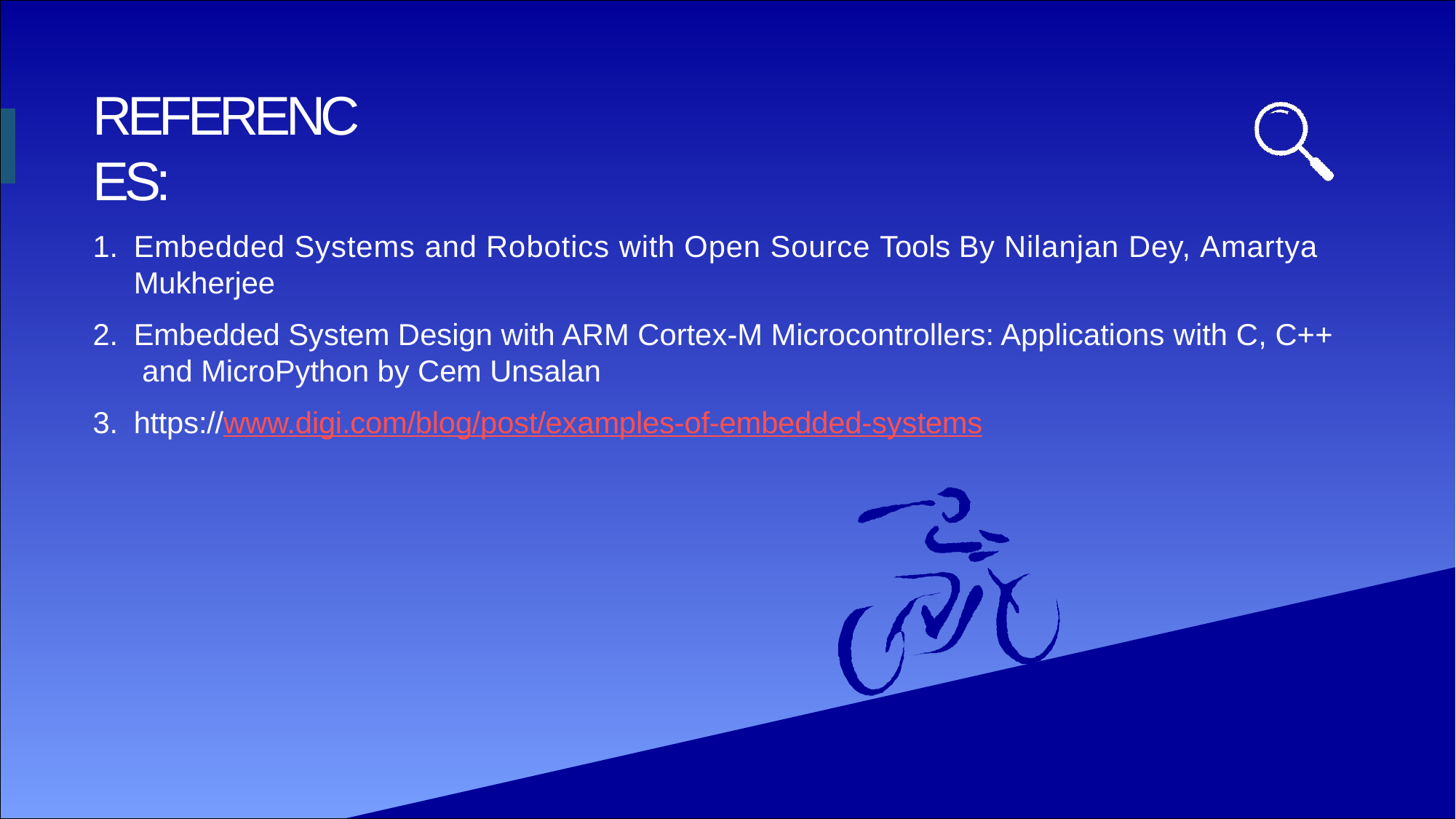

# REFERENCES:
Embedded Systems and Robotics with Open Source Tools By Nilanjan Dey, Amartya  Mukherjee
Embedded System Design with ARM Cortex-M Microcontrollers: Applications with C, C++  and MicroPython by Cem Unsalan
https://www.digi.com/blog/post/examples-of-embedded-systems
13